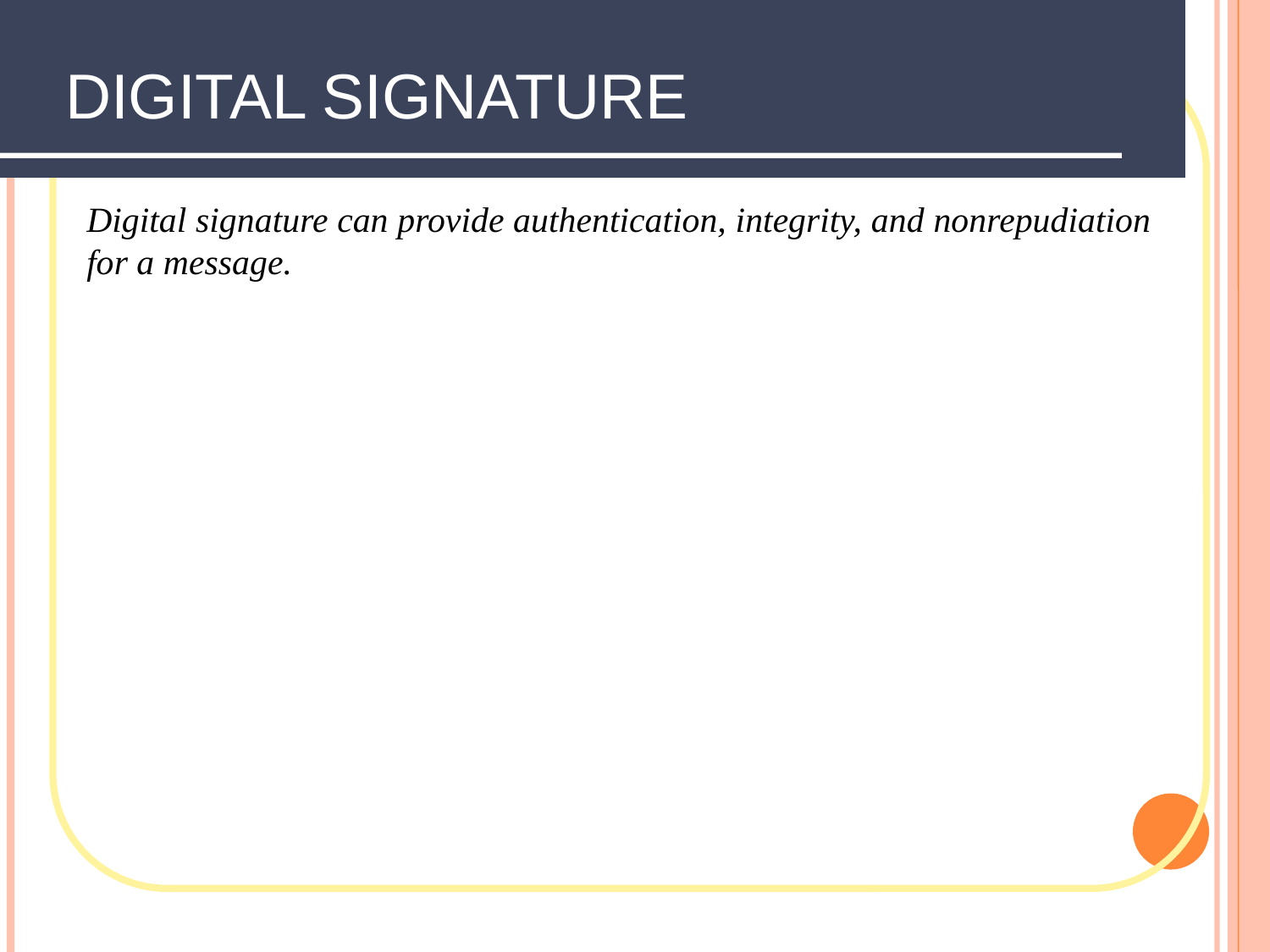

DIGITAL SIGNATURE

Digital signature can provide authentication, integrity, and nonrepudiation for a message.